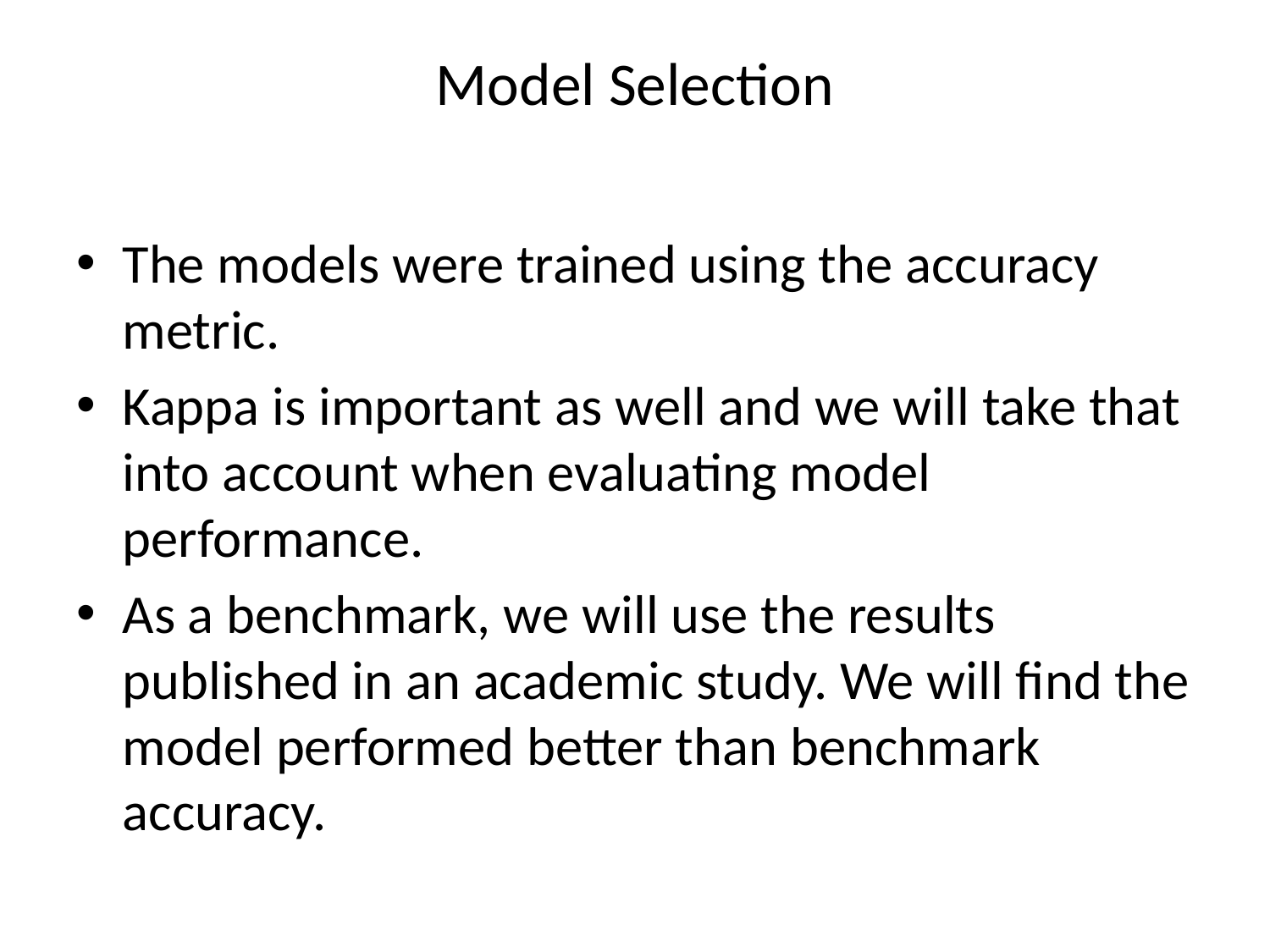

# Model Selection
The models were trained using the accuracy metric.
Kappa is important as well and we will take that into account when evaluating model performance.
As a benchmark, we will use the results published in an academic study. We will find the model performed better than benchmark accuracy.